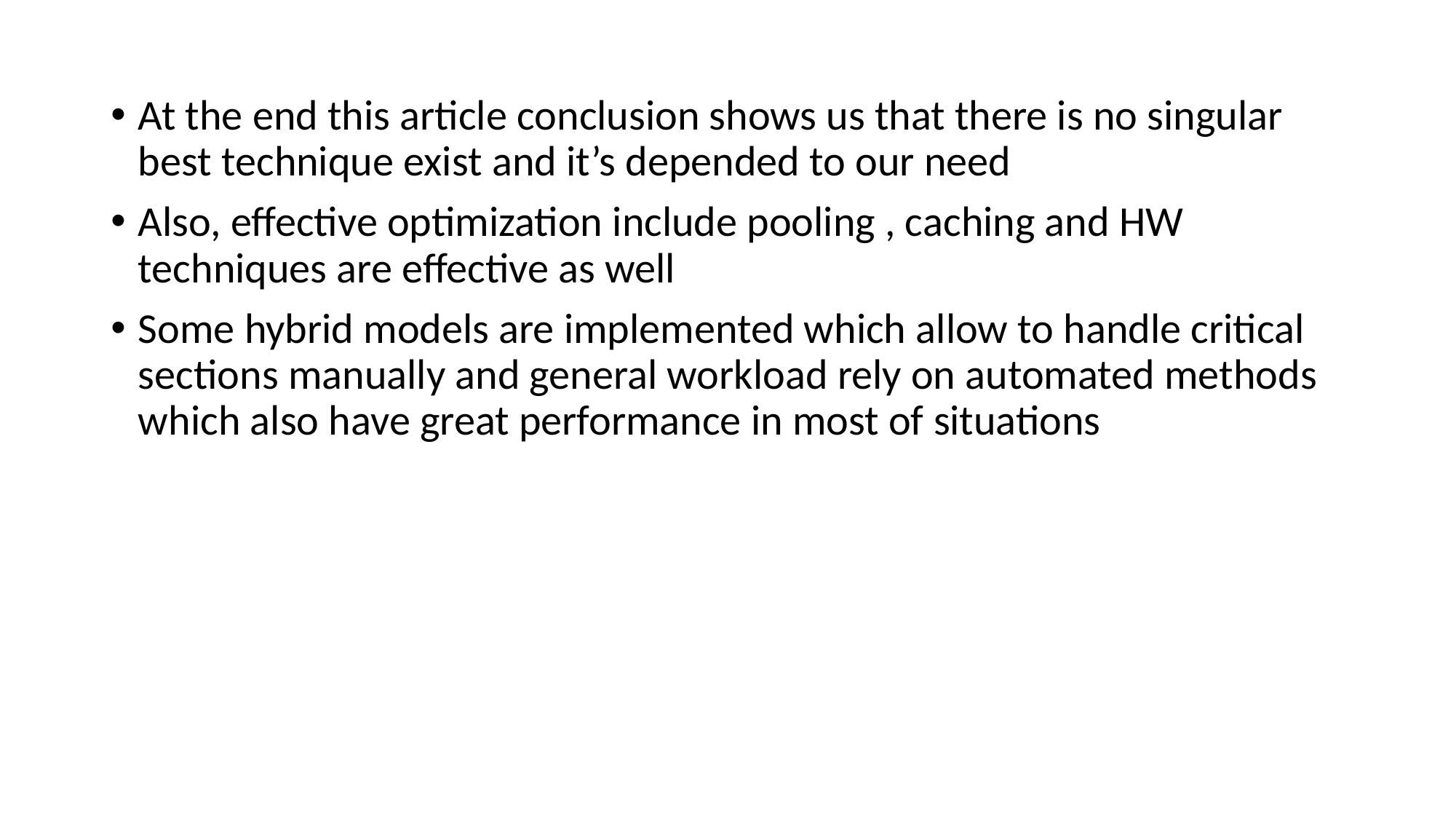

At the end this article conclusion shows us that there is no singular best technique exist and it’s depended to our need
Also, effective optimization include pooling , caching and HW techniques are effective as well
Some hybrid models are implemented which allow to handle critical sections manually and general workload rely on automated methods which also have great performance in most of situations